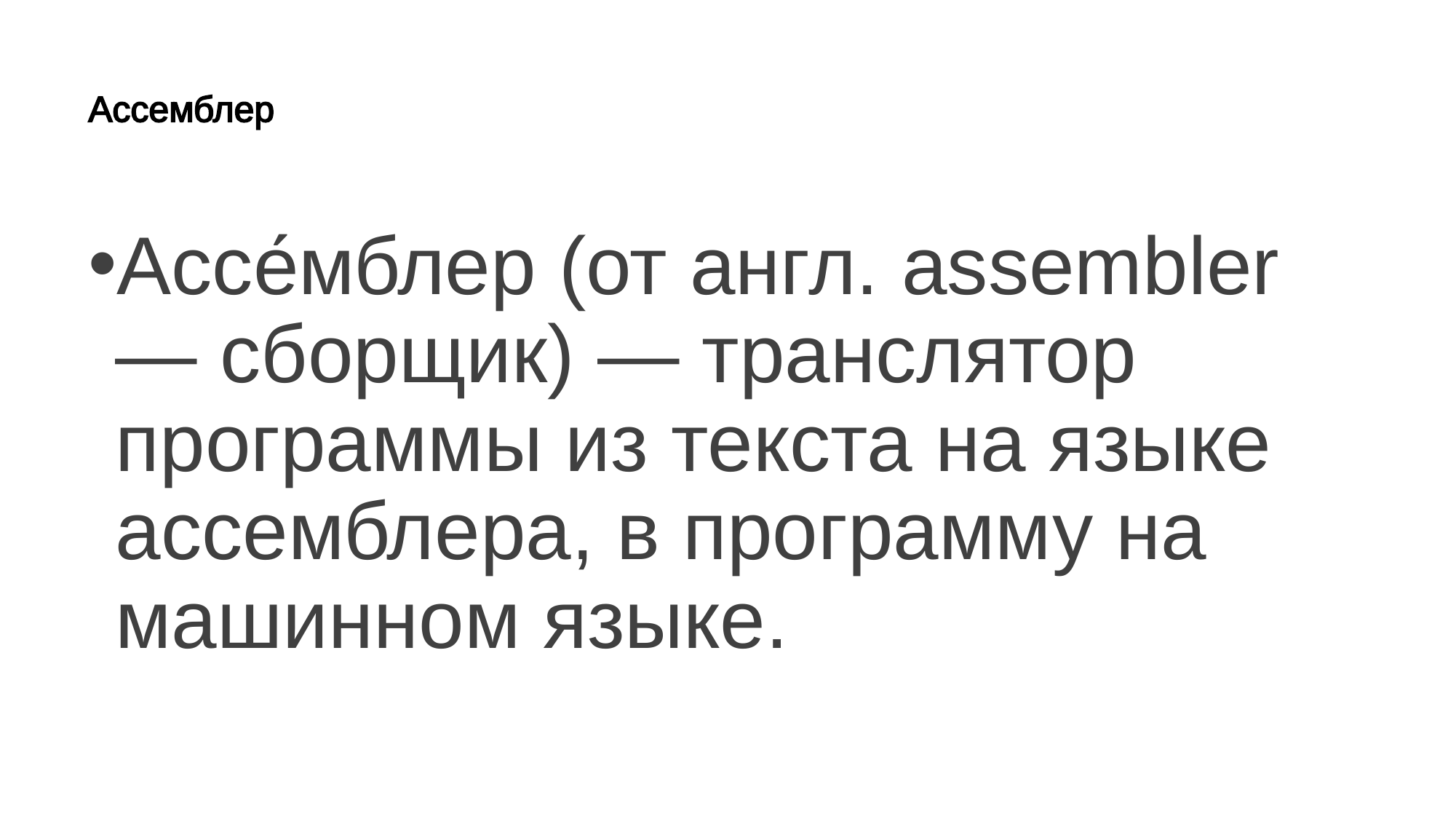

# Ассемблер
Ассе́мблер (от англ. assembler — сборщик) — транслятор программы из текста на языке ассемблера, в программу на машинном языке.